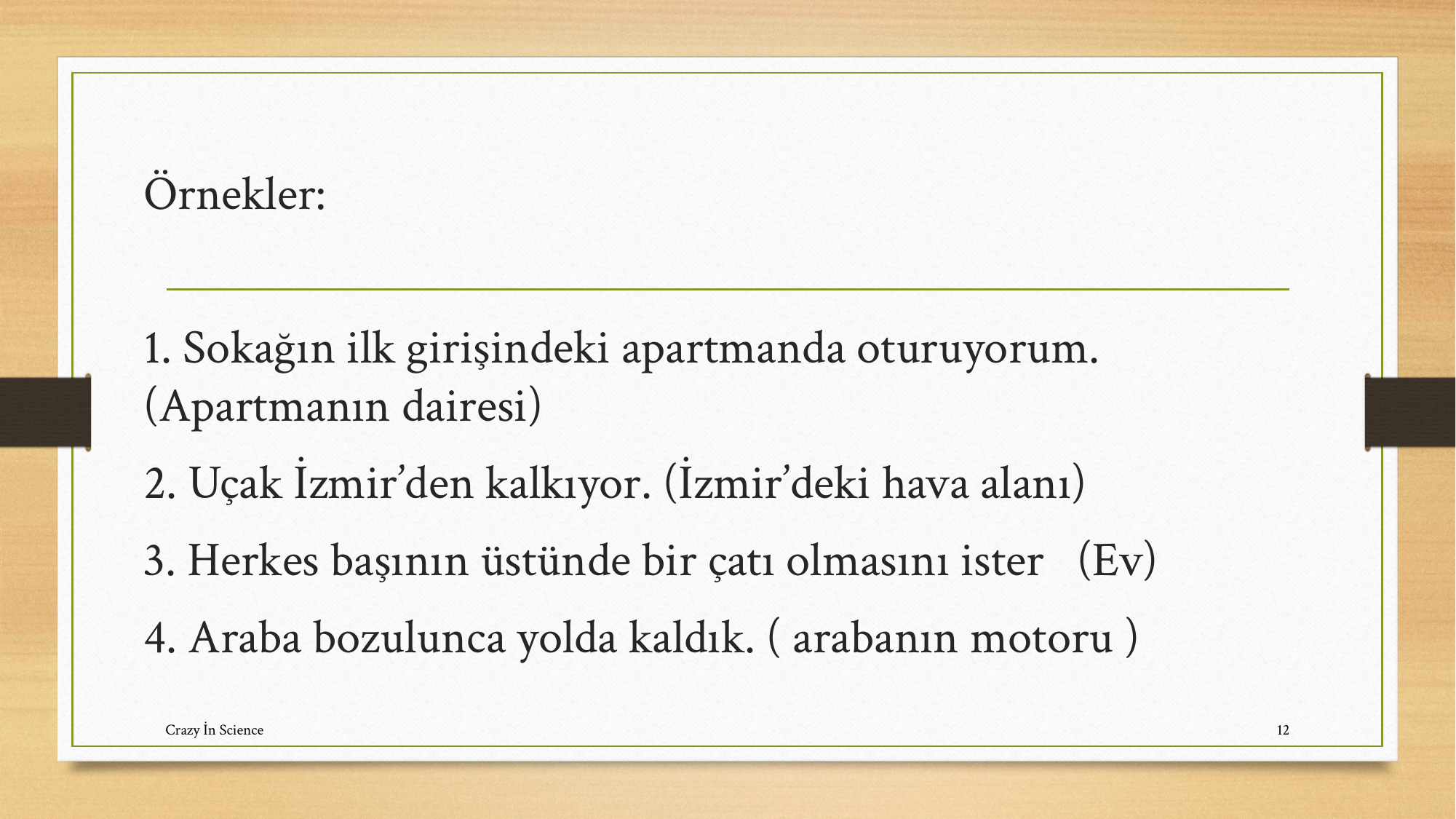

Örnekler:

1. Sokağın ilk girişindeki apartmanda oturuyorum. (Apartmanın dairesi)
2. Uçak İzmir’den kalkıyor. (İzmir’deki hava alanı)
3. Herkes başının üstünde bir çatı olmasını ister   (Ev)
4. Araba bozulunca yolda kaldık. ( arabanın motoru )
Crazy İn Science
12